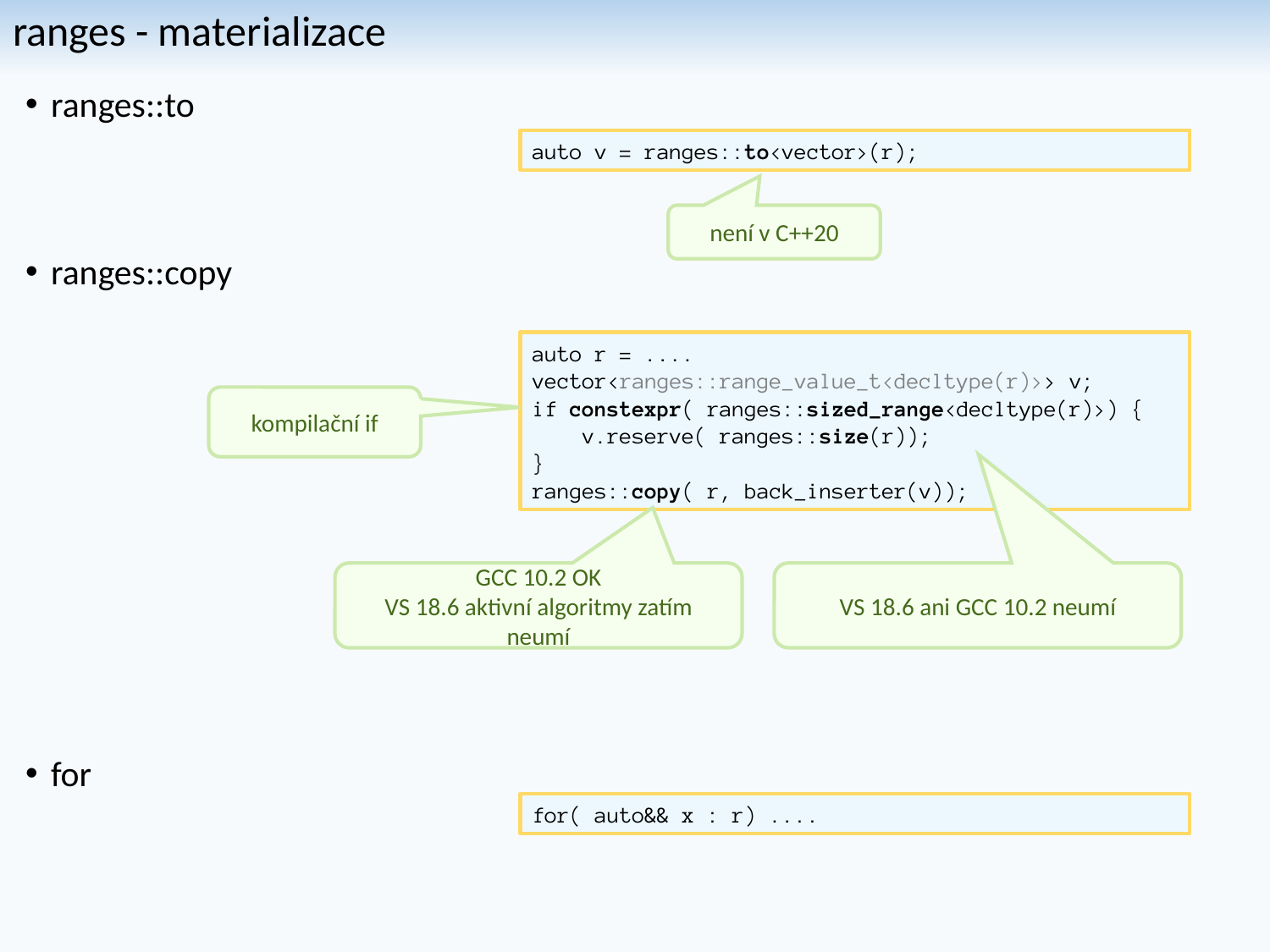

# ranges - materializace
ranges::to

ranges::copy

for
auto v = ranges::to<vector>(r);
není v C++20
auto r = ....
vector<ranges::range_value_t<decltype(r)>> v;
if constexpr( ranges::sized_range<decltype(r)>) {
    v.reserve( ranges::size(r));
}
ranges::copy( r, back_inserter(v));
kompilační if
GCC 10.2 OK
VS 18.6 aktivní algoritmy zatím neumí
VS 18.6 ani GCC 10.2 neumí
for( auto&& x : r) ....